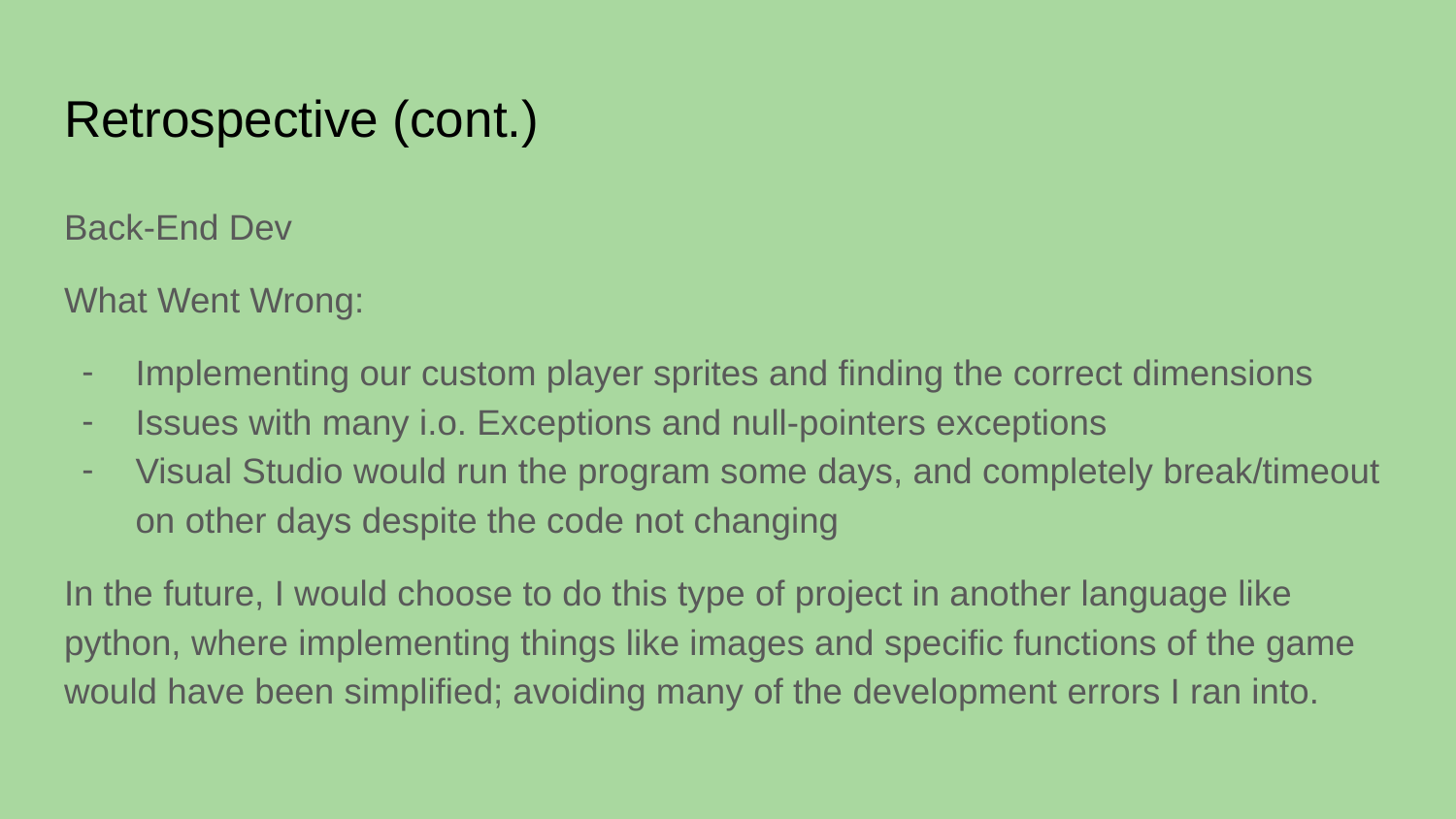

# Retrospective (cont.)
Back-End Dev
What Went Wrong:
Implementing our custom player sprites and finding the correct dimensions
Issues with many i.o. Exceptions and null-pointers exceptions
Visual Studio would run the program some days, and completely break/timeout on other days despite the code not changing
In the future, I would choose to do this type of project in another language like python, where implementing things like images and specific functions of the game would have been simplified; avoiding many of the development errors I ran into.